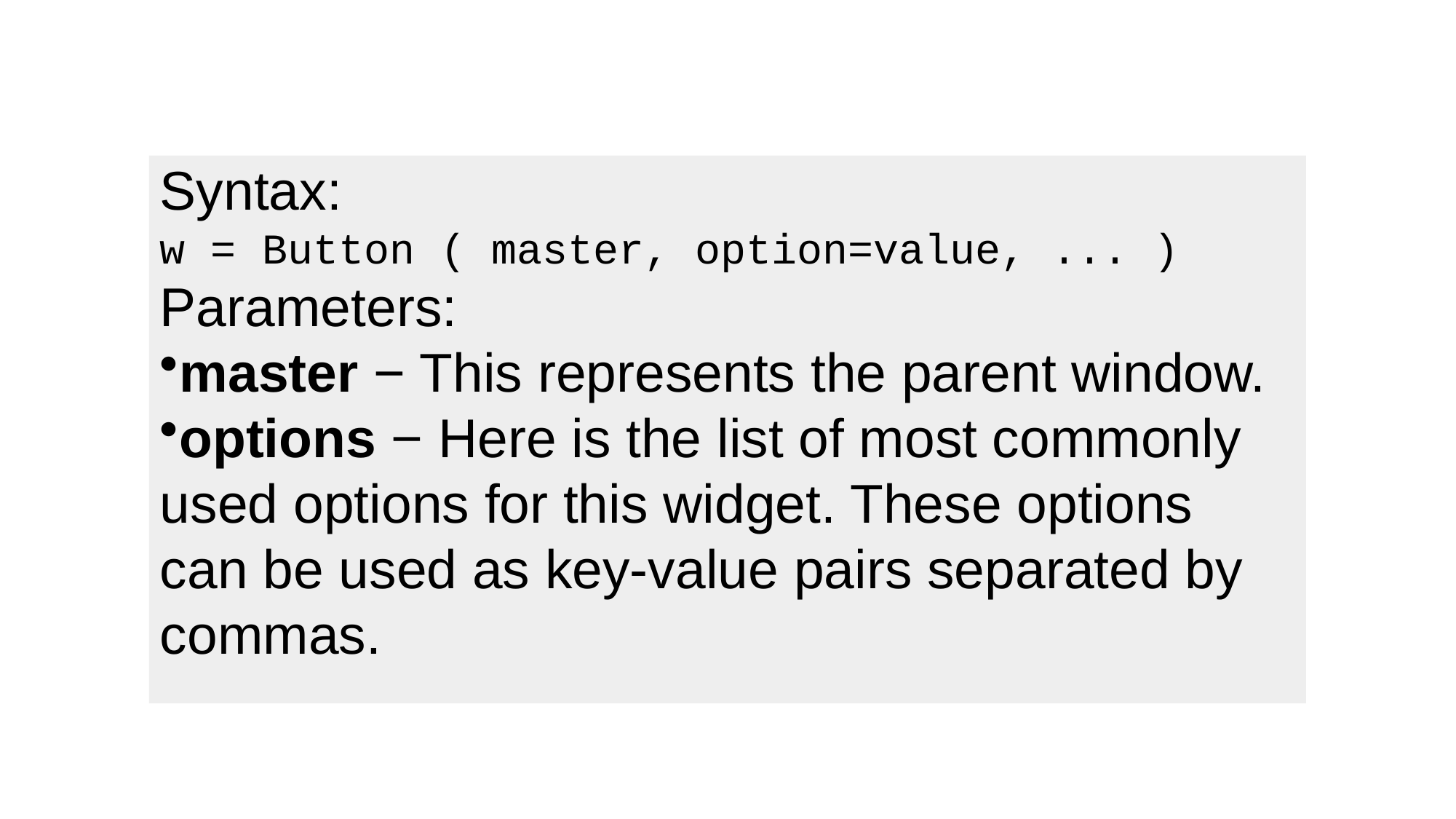

Syntax:
w = Button ( master, option=value, ... )
Parameters:
master − This represents the parent window.
options − Here is the list of most commonly used options for this widget. These options can be used as key-value pairs separated by commas.